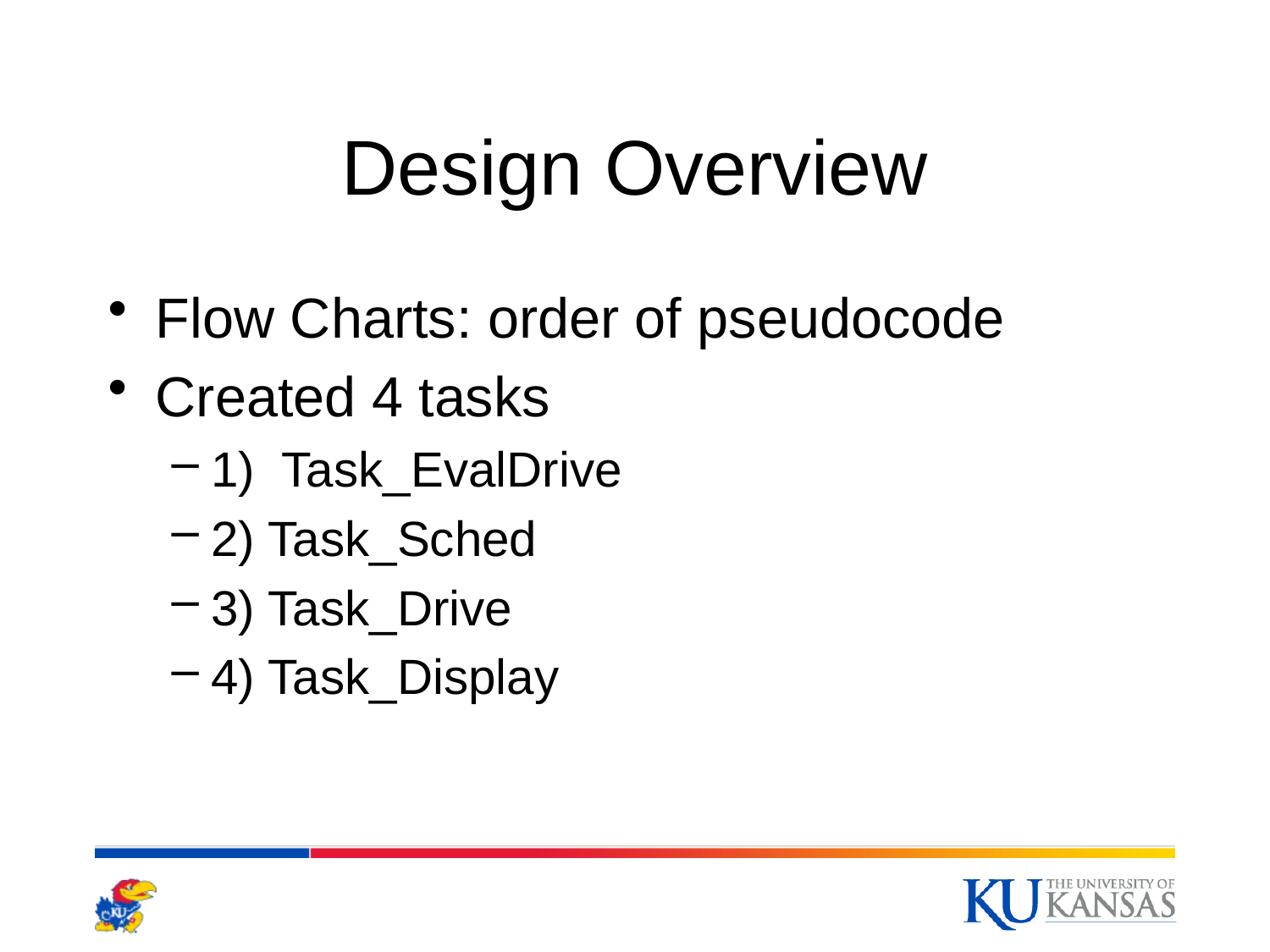

# Design Overview
Flow Charts: order of pseudocode
Created 4 tasks
1)  Task_EvalDrive
2) Task_Sched
3) Task_Drive
4) Task_Display